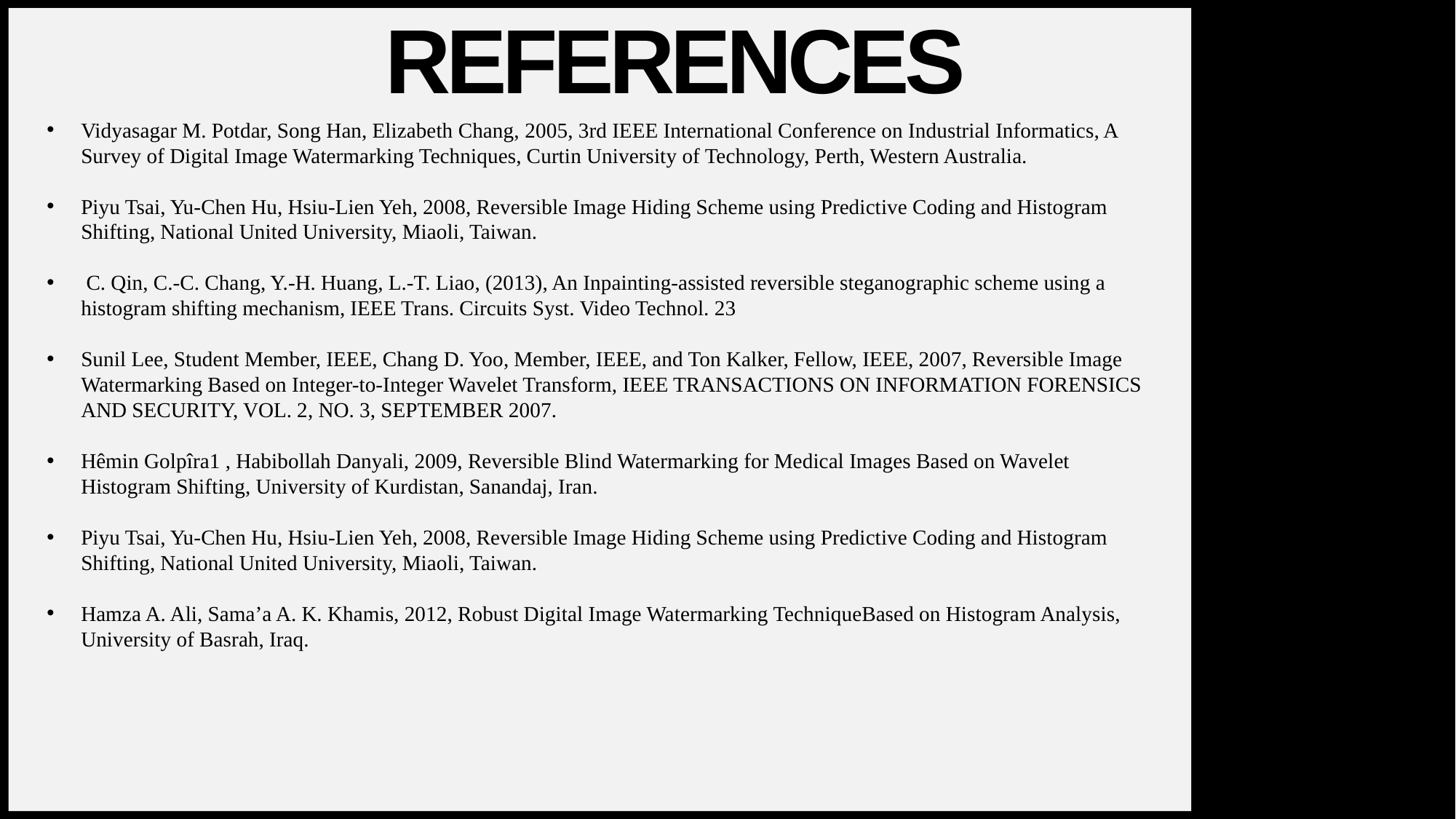

# References
Vidyasagar M. Potdar, Song Han, Elizabeth Chang, 2005, 3rd IEEE International Conference on Industrial Informatics, A Survey of Digital Image Watermarking Techniques, Curtin University of Technology, Perth, Western Australia.

Piyu Tsai, Yu-Chen Hu, Hsiu-Lien Yeh, 2008, Reversible Image Hiding Scheme using Predictive Coding and Histogram Shifting, National United University, Miaoli, Taiwan.

 C. Qin, C.-C. Chang, Y.-H. Huang, L.-T. Liao, (2013), An Inpainting-assisted reversible steganographic scheme using a histogram shifting mechanism, IEEE Trans. Circuits Syst. Video Technol. 23

Sunil Lee, Student Member, IEEE, Chang D. Yoo, Member, IEEE, and Ton Kalker, Fellow, IEEE, 2007, Reversible Image Watermarking Based on Integer-to-Integer Wavelet Transform, IEEE TRANSACTIONS ON INFORMATION FORENSICS AND SECURITY, VOL. 2, NO. 3, SEPTEMBER 2007.

Hêmin Golpîra1 , Habibollah Danyali, 2009, Reversible Blind Watermarking for Medical Images Based on Wavelet Histogram Shifting, University of Kurdistan, Sanandaj, Iran.

Piyu Tsai, Yu-Chen Hu, Hsiu-Lien Yeh, 2008, Reversible Image Hiding Scheme using Predictive Coding and Histogram Shifting, National United University, Miaoli, Taiwan.

Hamza A. Ali, Sama’a A. K. Khamis, 2012, Robust Digital Image Watermarking TechniqueBased on Histogram Analysis, University of Basrah, Iraq.